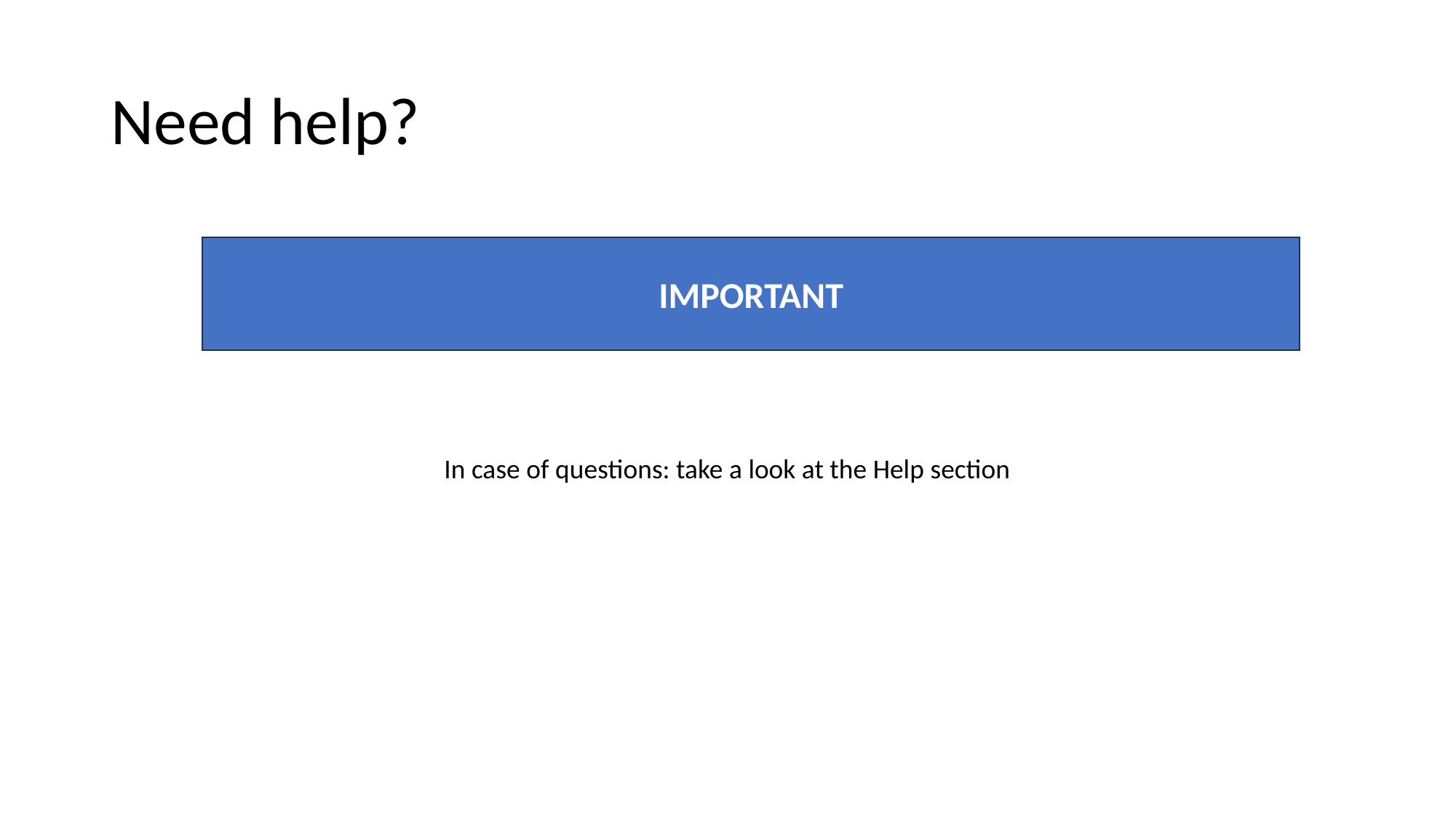

# Need help?
IMPORTANT
In case of questions: take a look at the Help section